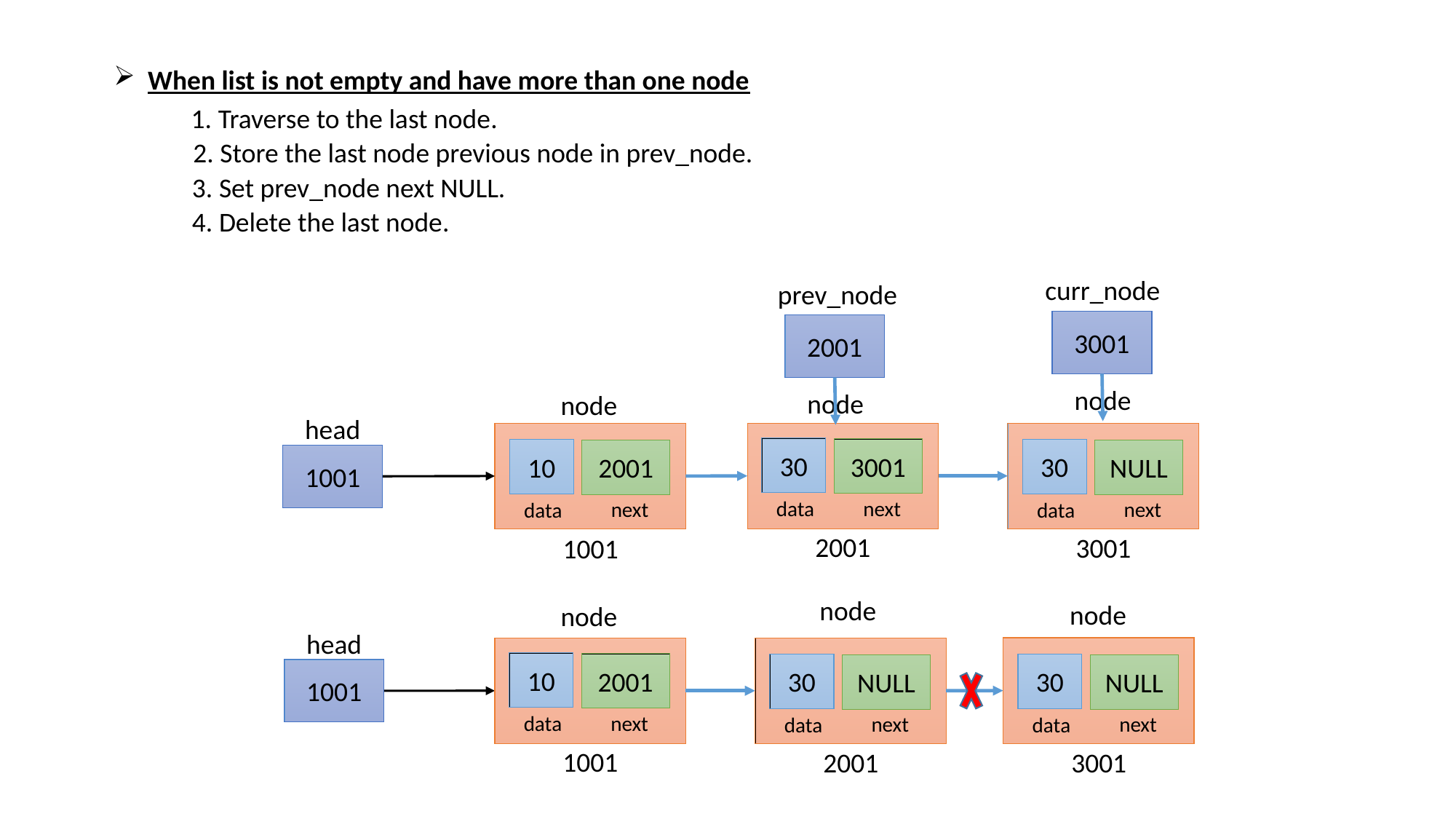

When list is not empty and have more than one node
1. Traverse to the last node.
2. Store the last node previous node in prev_node.
3. Set prev_node next NULL.
4. Delete the last node.
curr_node
prev_node
3001
2001
node
node
node
head

30
3001
30
10
NULL
2001
1001
next
data
next
next
data
data
2001
3001
1001
node
node
node
head

10
2001
30
30
NULL
NULL
1001

next
data
next
next
data
data
1001
3001
2001